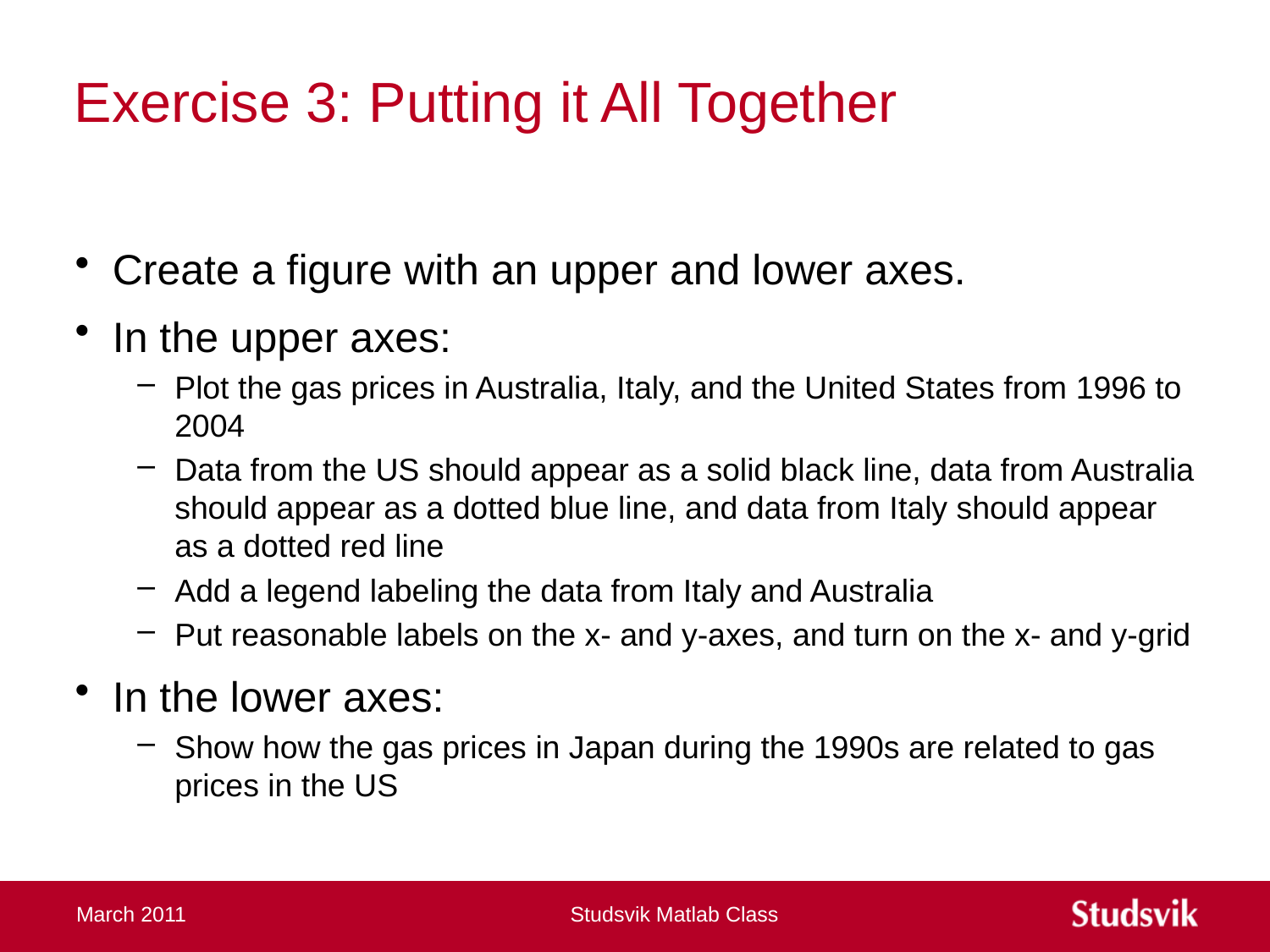

# Exercise 3: Putting it All Together
Create a figure with an upper and lower axes.
In the upper axes:
Plot the gas prices in Australia, Italy, and the United States from 1996 to 2004
Data from the US should appear as a solid black line, data from Australia should appear as a dotted blue line, and data from Italy should appear as a dotted red line
Add a legend labeling the data from Italy and Australia
Put reasonable labels on the x- and y-axes, and turn on the x- and y-grid
In the lower axes:
Show how the gas prices in Japan during the 1990s are related to gas prices in the US
March 2011
Studsvik Matlab Class